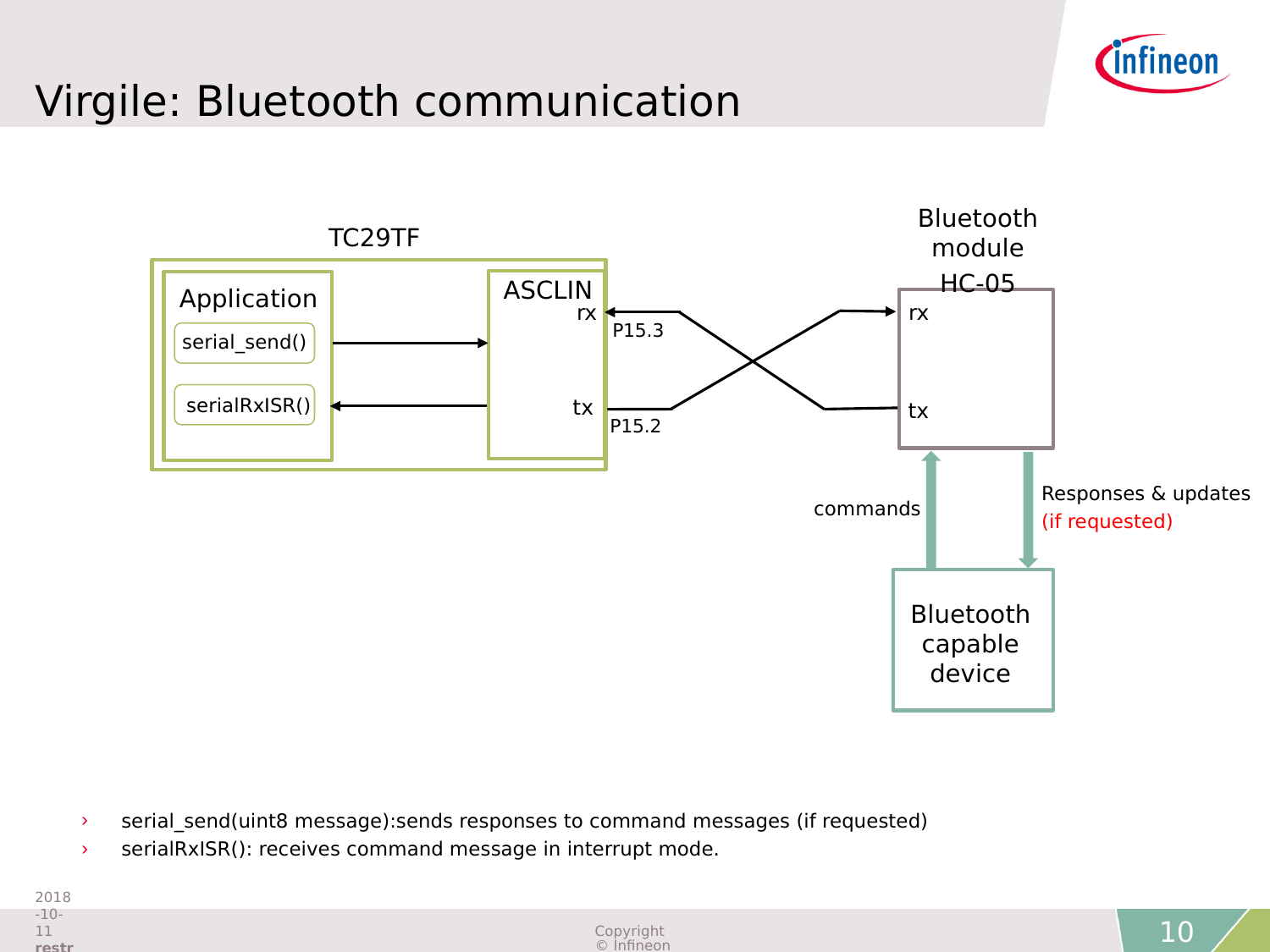

# Virgile: Bluetooth communication
Bluetooth module
HC-05
TC29TF

ASCLIN
Application

rx
rx
P15.3

serial_send()

serialRxISR()
tx
tx
P15.2

Responses & updates
(if requested)
commands

Bluetooth capable device
serial_send(uint8 message):sends responses to command messages (if requested)
serialRxISR(): receives command message in interrupt mode.
2018-10-11   restricted
Copyright © Infineon Technologies AG 2018. All rights reserved.
10